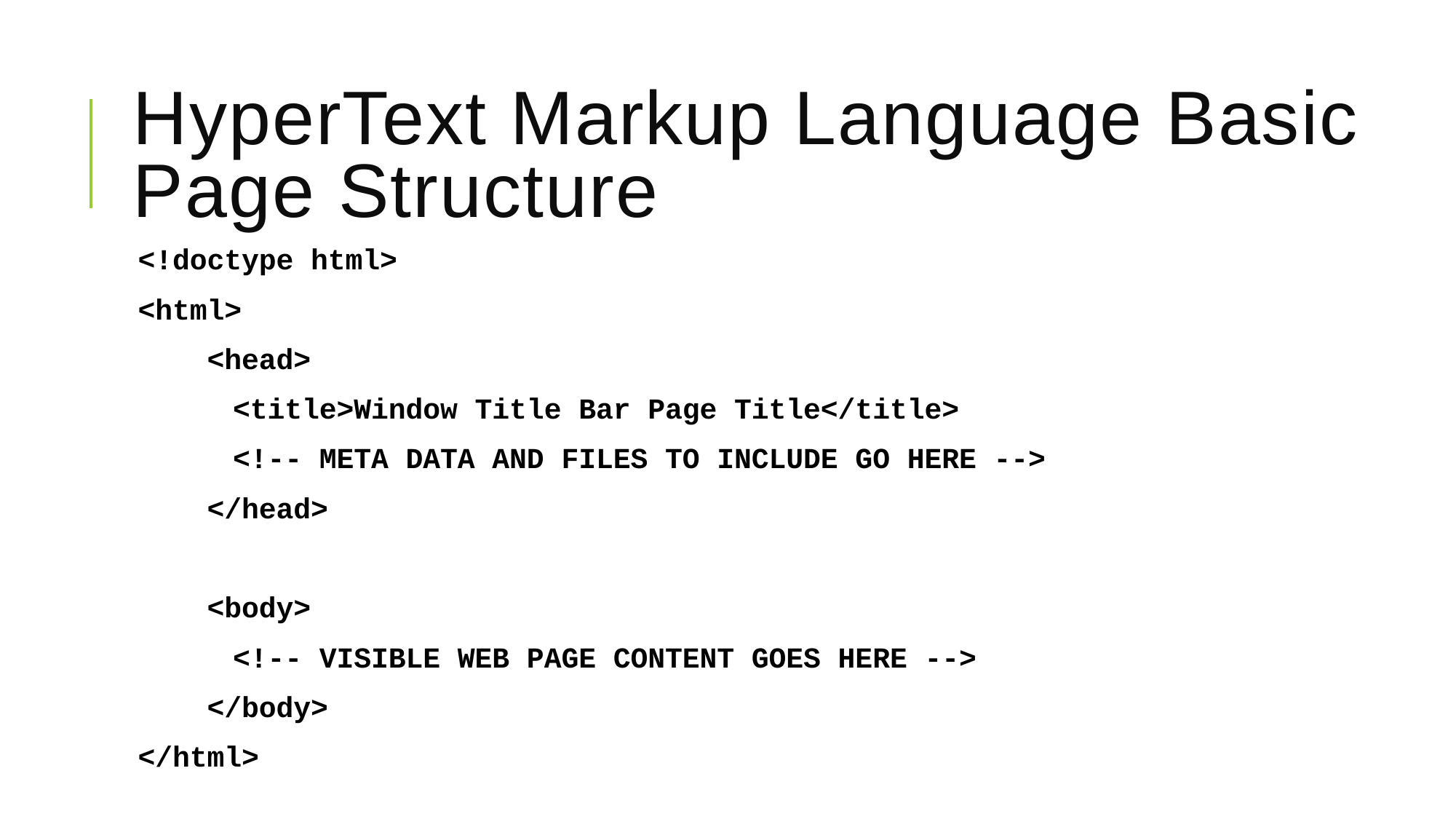

# HyperText Markup Language Basic Page Structure
<!doctype html>
<html>
    <head>
	<title>Window Title Bar Page Title</title>
	<!-- META DATA AND FILES TO INCLUDE GO HERE -->
    </head>

    <body>
	<!-- VISIBLE WEB PAGE CONTENT GOES HERE -->
    </body>
</html>